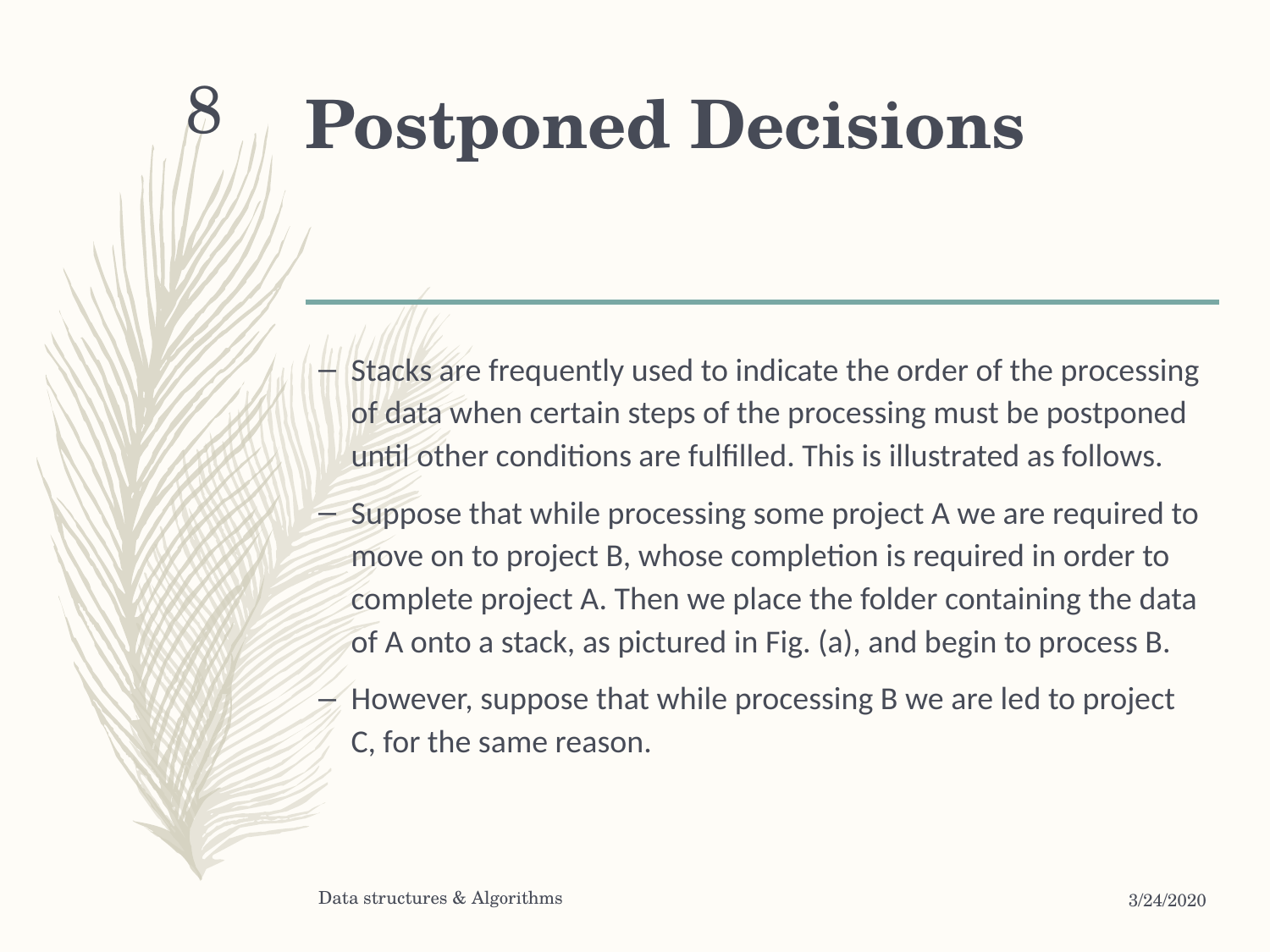

# Postponed Decisions
8
Stacks are frequently used to indicate the order of the processing of data when certain steps of the processing must be postponed until other conditions are fulfilled. This is illustrated as follows.
Suppose that while processing some project A we are required to move on to project B, whose completion is required in order to complete project A. Then we place the folder containing the data of A onto a stack, as pictured in Fig. (a), and begin to process B.
However, suppose that while processing B we are led to project C, for the same reason.
Data structures & Algorithms
3/24/2020